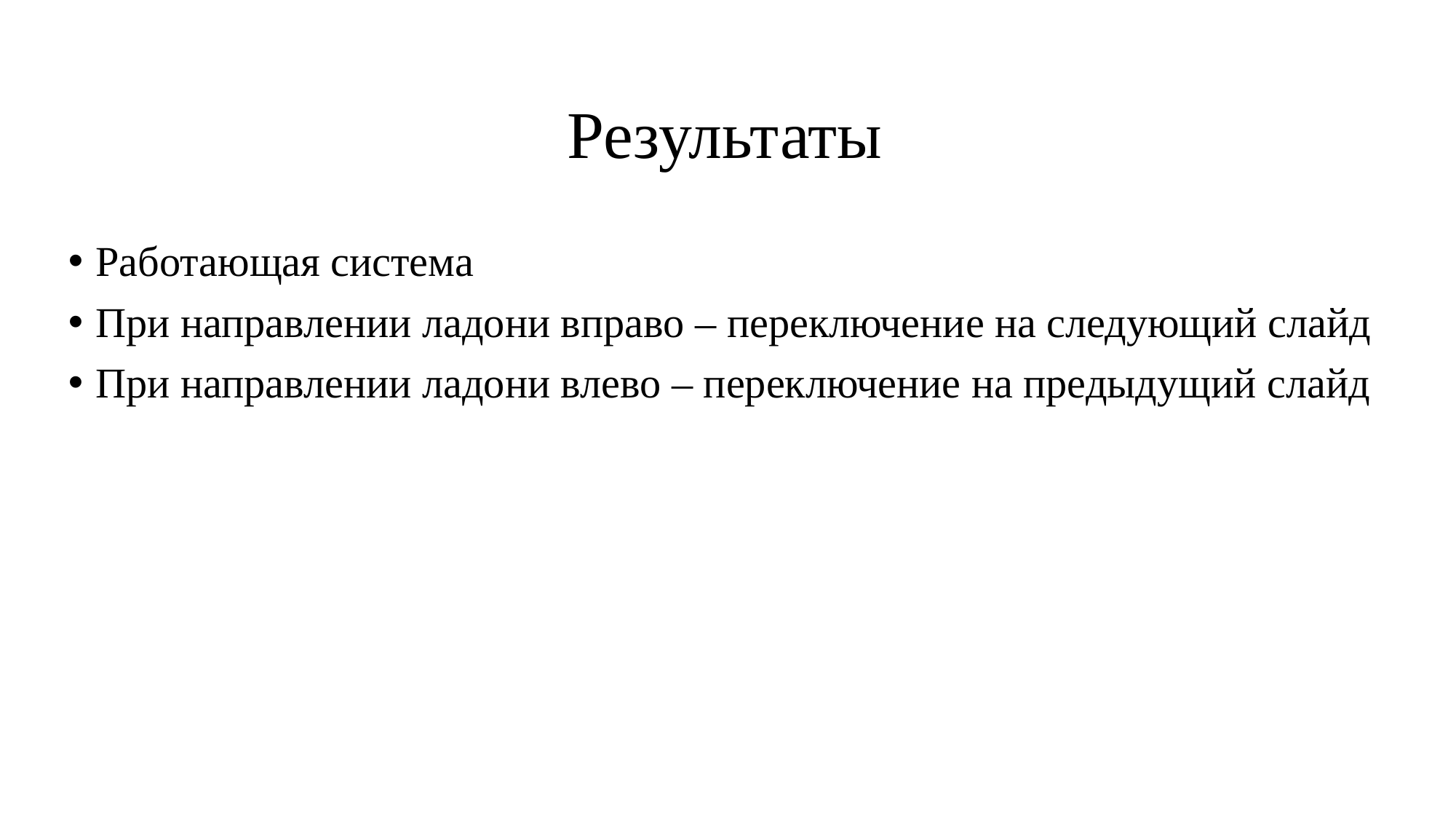

# Результаты
Работающая система
При направлении ладони вправо – переключение на следующий слайд
При направлении ладони влево – переключение на предыдущий слайд